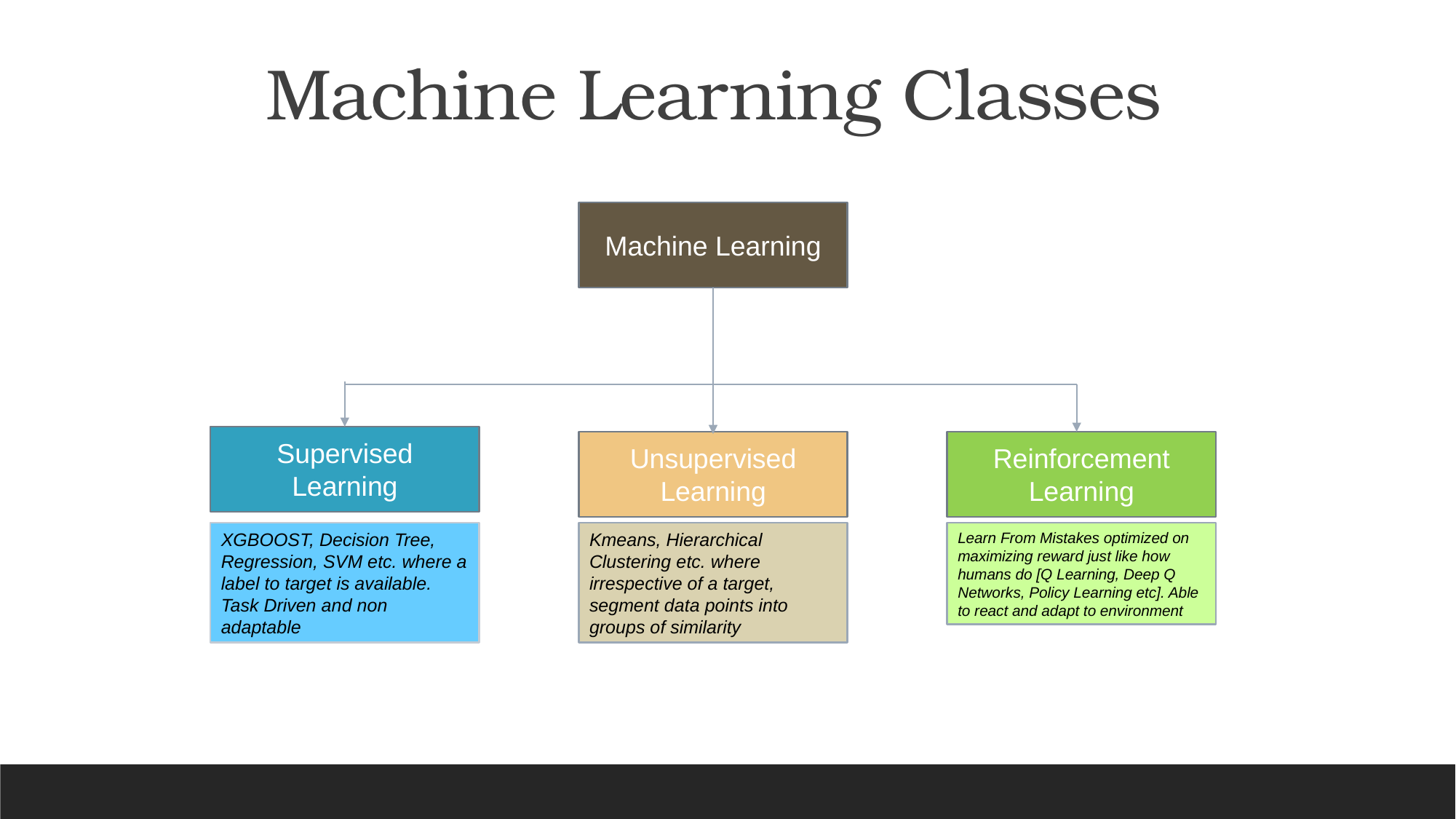

Machine Learning Classes
Machine Learning
Supervised Learning
Unsupervised Learning
Reinforcement Learning
Learn From Mistakes optimized on maximizing reward just like how humans do [Q Learning, Deep Q Networks, Policy Learning etc]. Able to react and adapt to environment
XGBOOST, Decision Tree, Regression, SVM etc. where a label to target is available. Task Driven and non adaptable
Kmeans, Hierarchical Clustering etc. where irrespective of a target, segment data points into groups of similarity